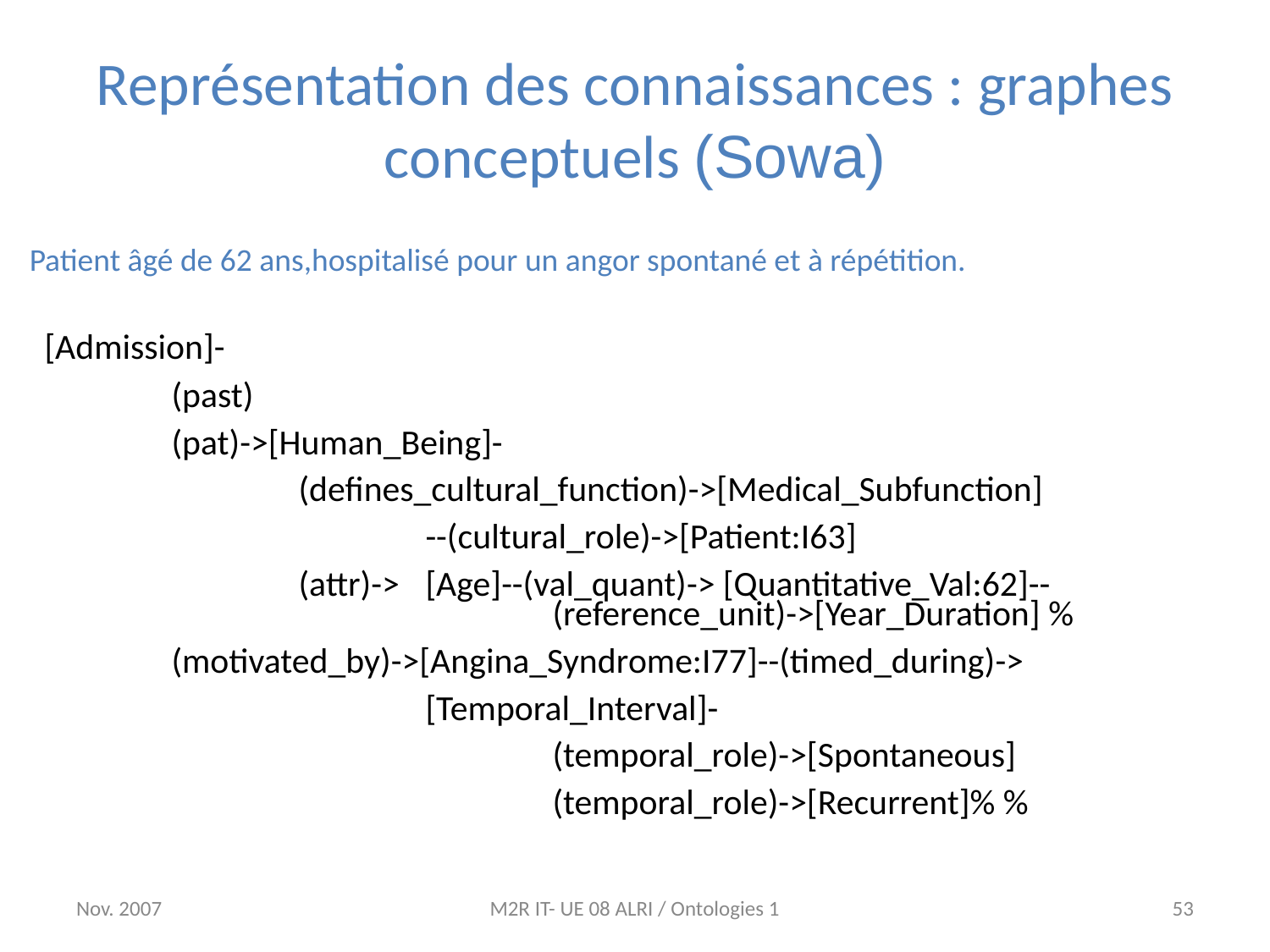

# Représentation des connaissances : graphes conceptuels (Sowa)
Patient âgé de 62 ans,hospitalisé pour un angor spontané et à répétition.
[Admission]-
	(past)
	(pat)->[Human_Being]-
		(defines_cultural_function)->[Medical_Subfunction]
			--(cultural_role)->[Patient:I63]
		(attr)->	[Age]--(val_quant)-> [Quantitative_Val:62]--						(reference_unit)->[Year_Duration] %
	(motivated_by)->[Angina_Syndrome:I77]--(timed_during)->
			[Temporal_Interval]-
				(temporal_role)->[Spontaneous]
				(temporal_role)->[Recurrent]% %
Nov. 2007
M2R IT- UE 08 ALRI / Ontologies 1
53